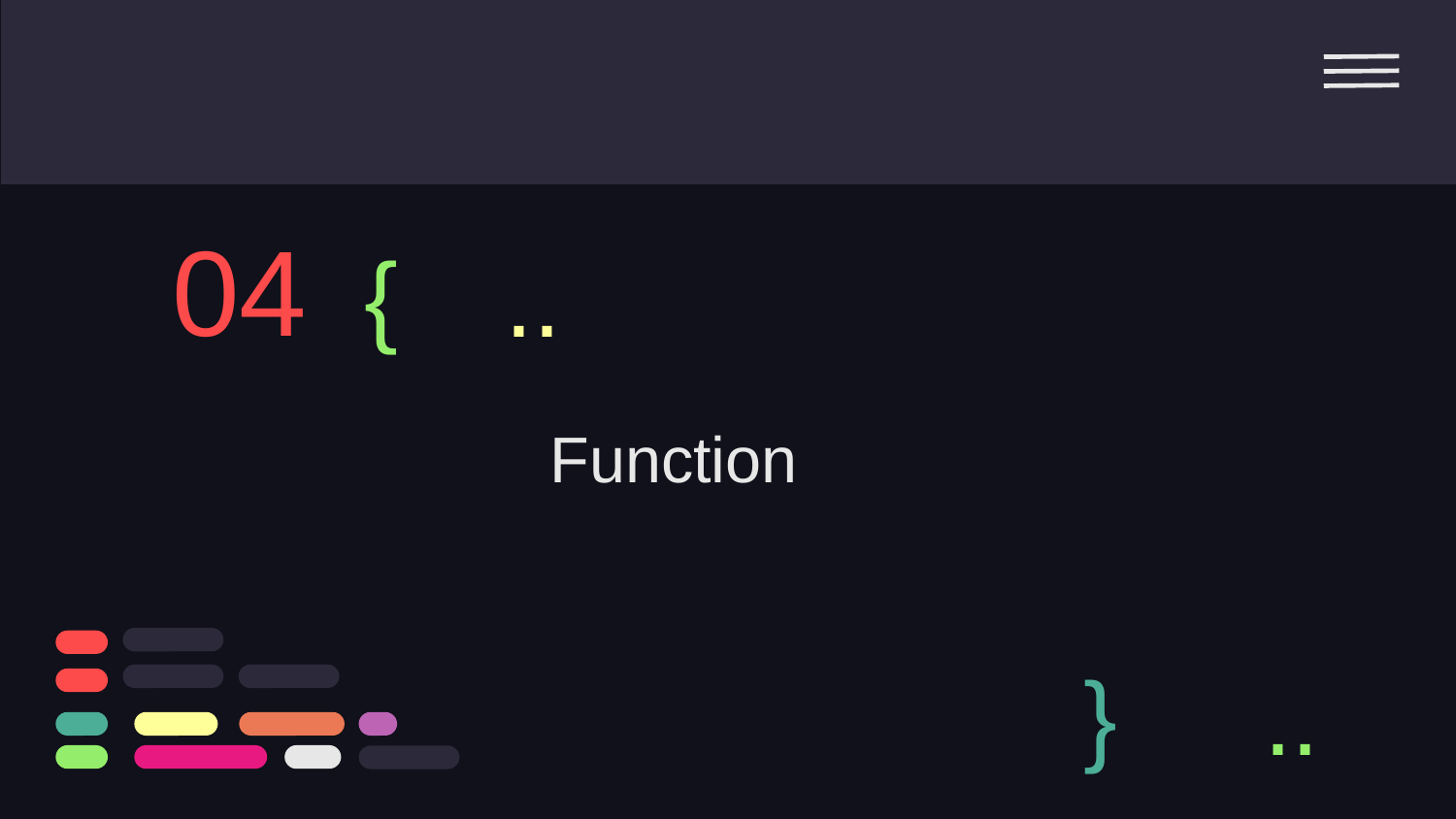

04
{
..
# Function

}
..